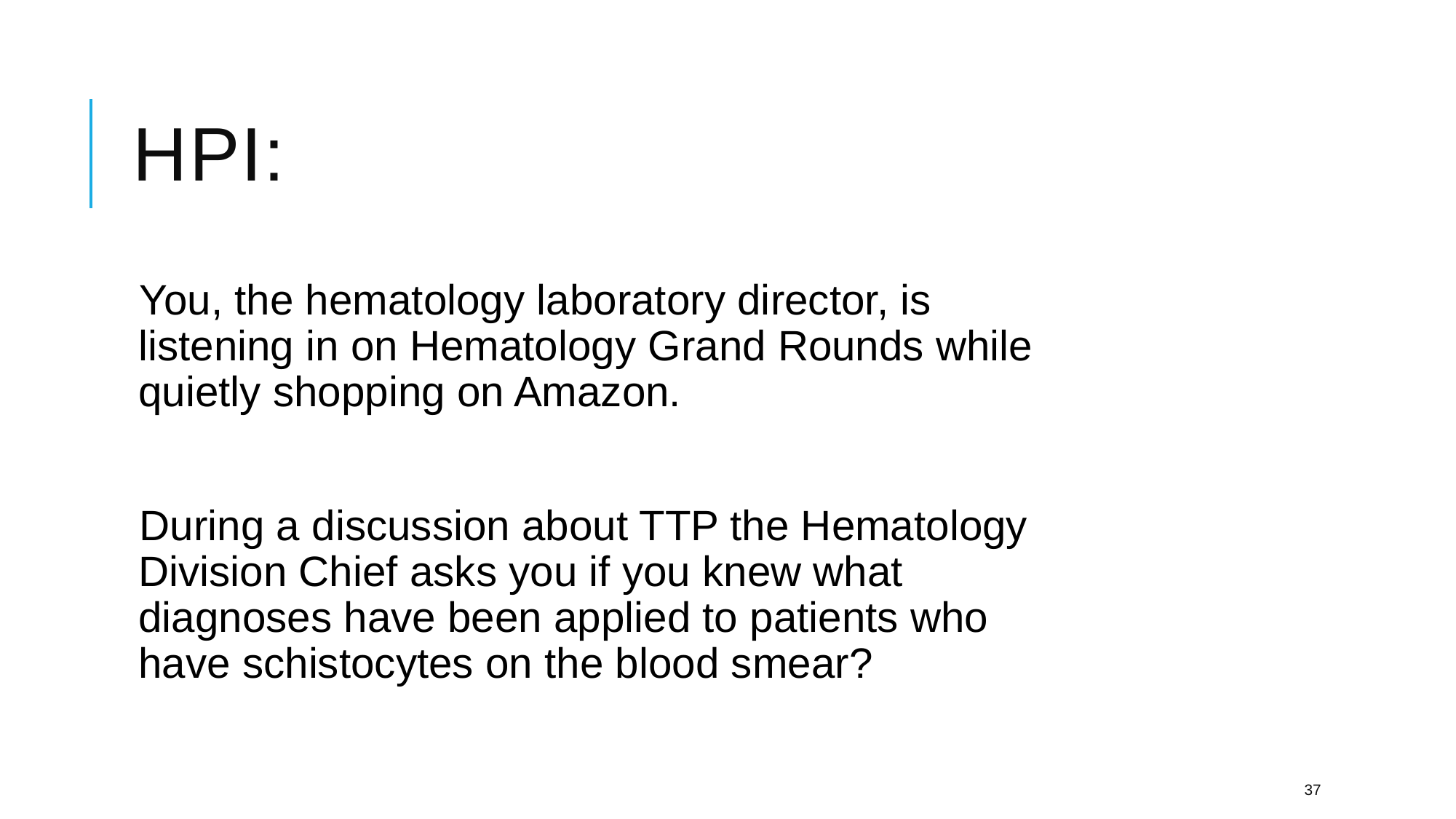

# HPI:
You, the hematology laboratory director, is listening in on Hematology Grand Rounds while quietly shopping on Amazon.

During a discussion about TTP the Hematology Division Chief asks you if you knew what diagnoses have been applied to patients who have schistocytes on the blood smear?
37